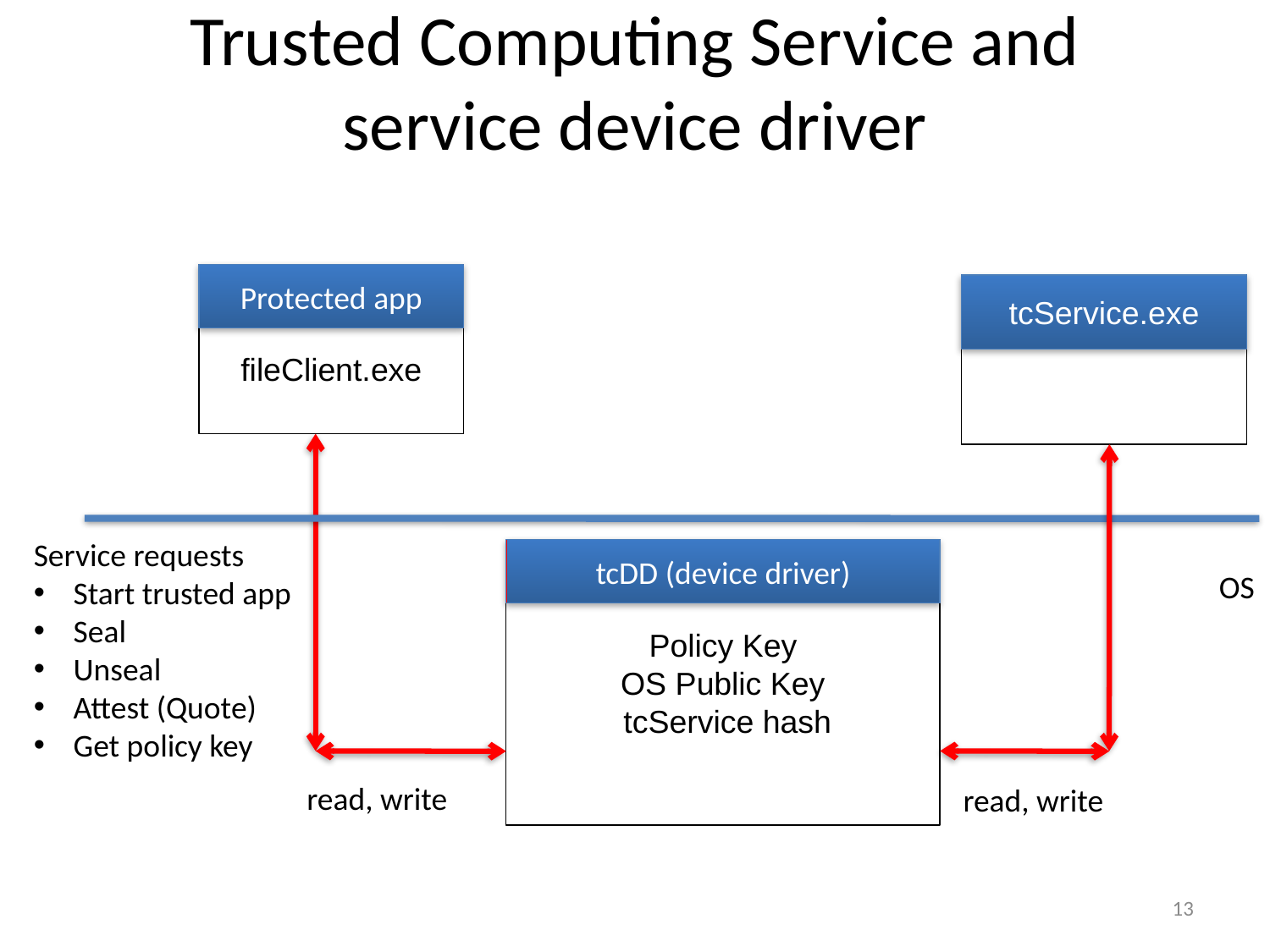

Trusted Computing Service and
service device driver

fileClient.exe
Protected app

tcService.exe
Service requests
Start trusted app
Seal
Unseal
Attest (Quote)
Get policy key
Policy Key
OS Public Key
 tcService hash
tcDD (device driver)
OS
read, write
read, write
13